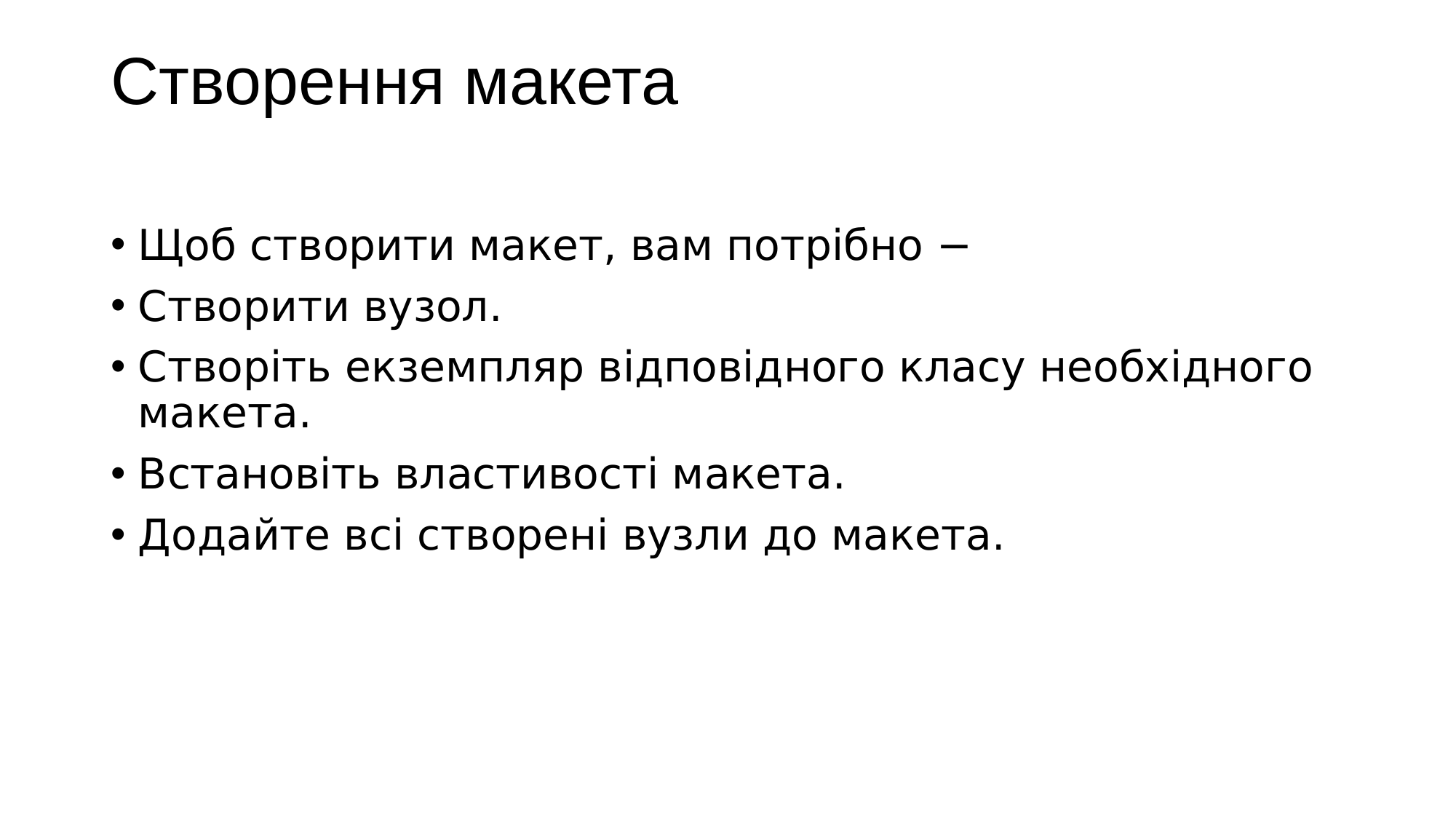

# Створення макета
Щоб створити макет, вам потрібно −
Створити вузол.
Створіть екземпляр відповідного класу необхідного макета.
Встановіть властивості макета.
Додайте всі створені вузли до макета.